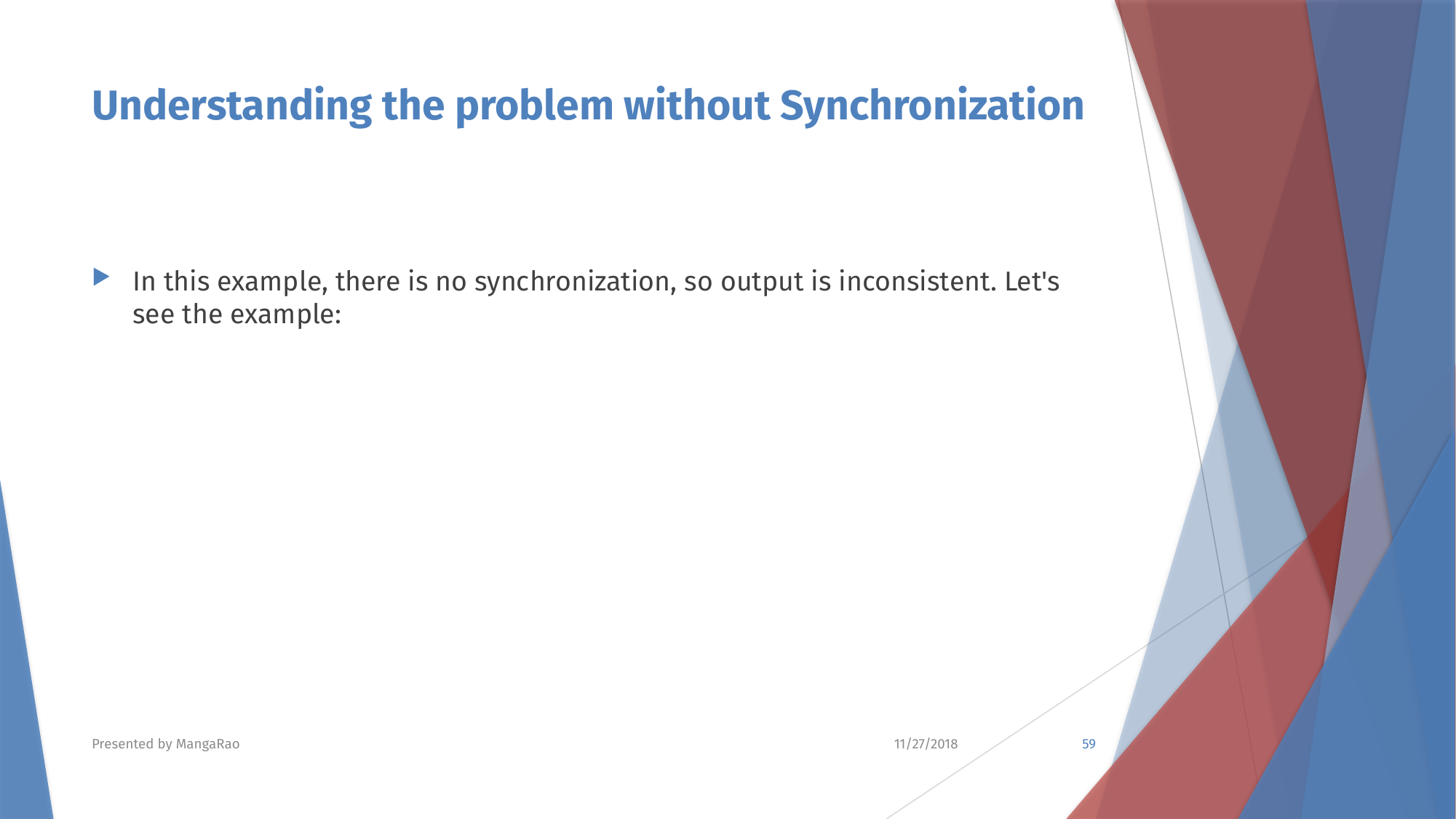

# Understanding the problem without Synchronization
In this example, there is no synchronization, so output is inconsistent. Let's see the example:

Presented by MangaRao
11/27/2018
59